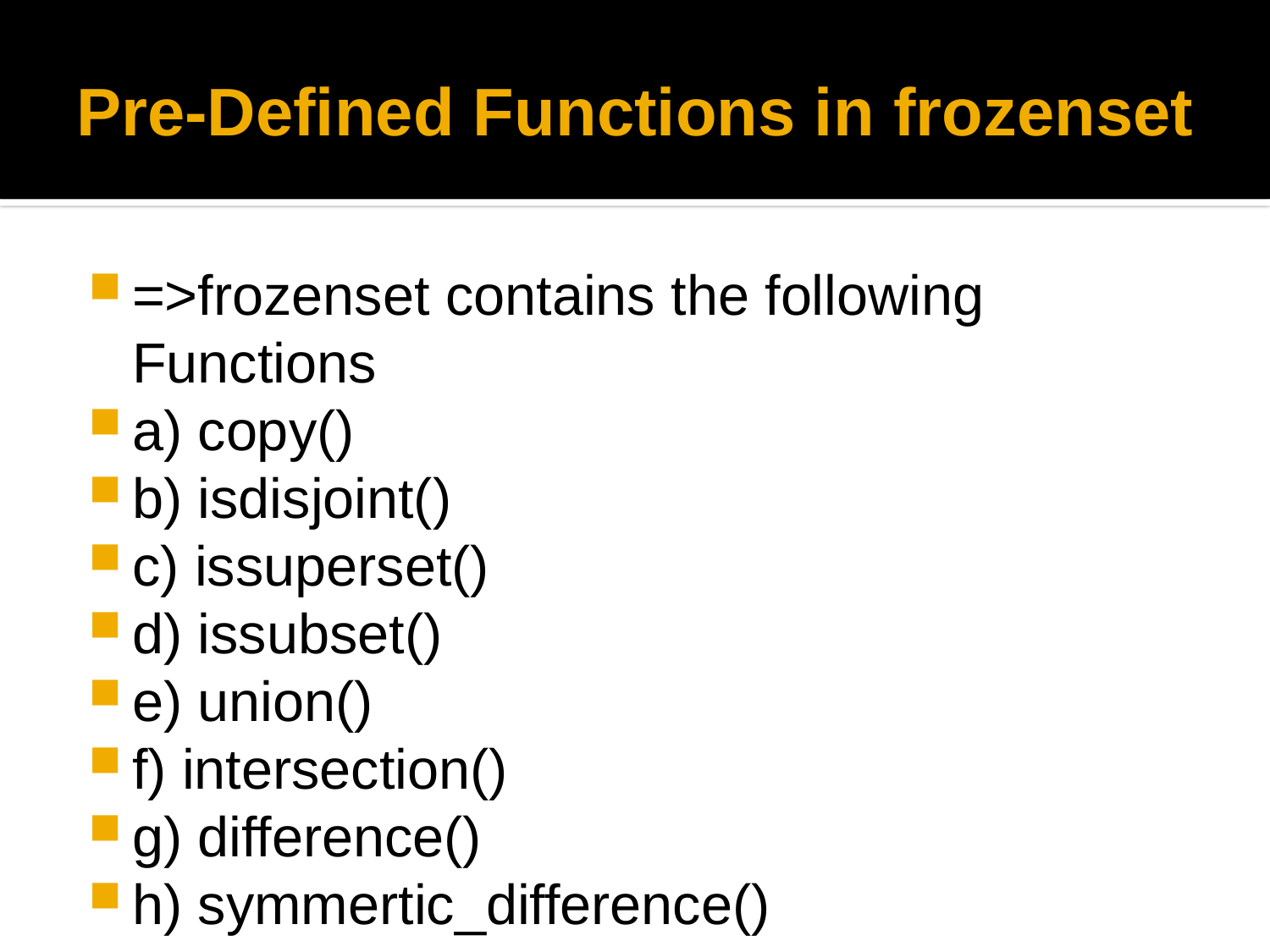

# Pre-Defined Functions in frozenset
=>frozenset contains the following Functions
a) copy()
b) isdisjoint()
c) issuperset()
d) issubset()
e) union()
f) intersection()
g) difference()
h) symmertic_difference()